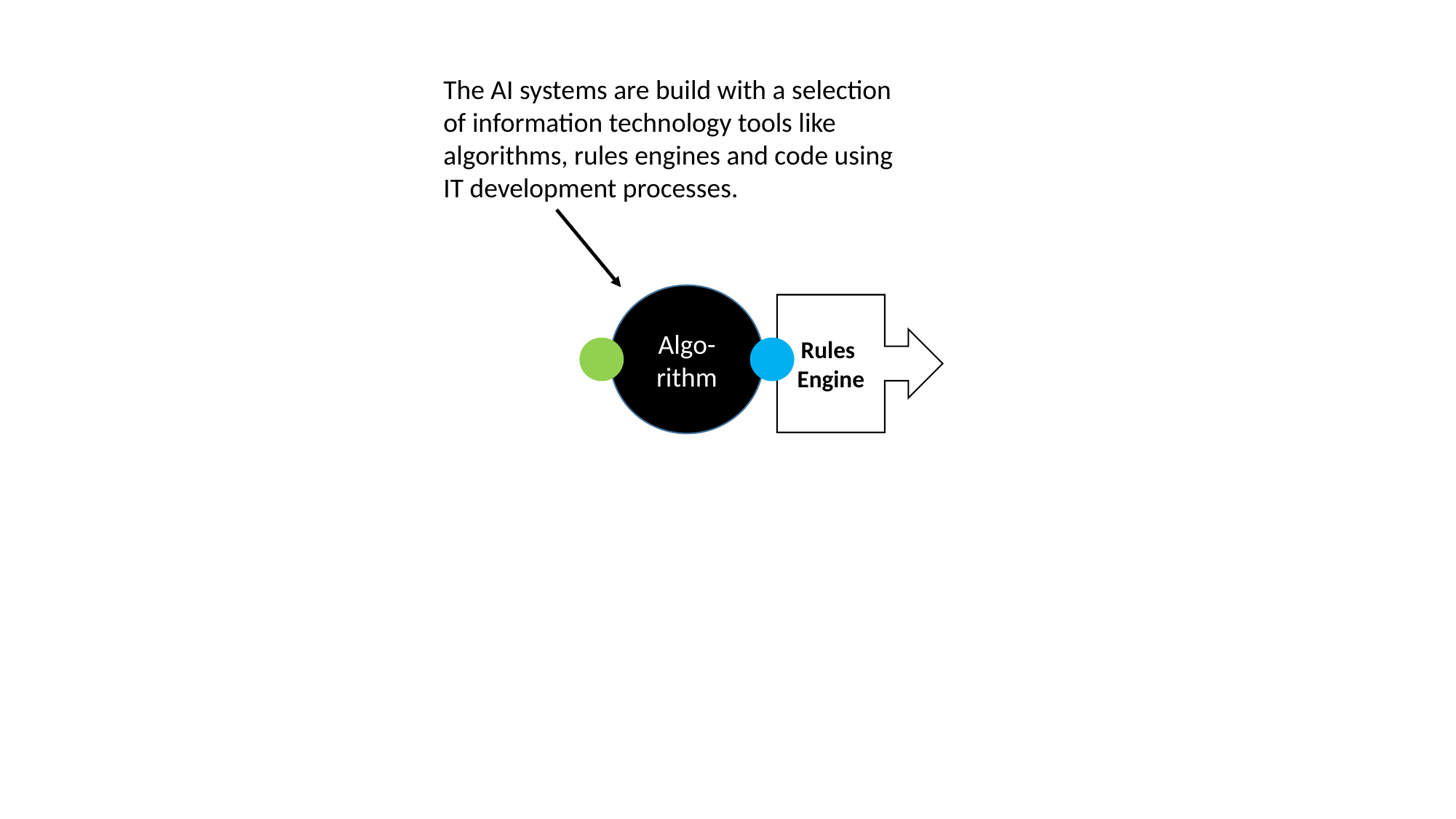

The AI systems are build with a selection
of information technology tools like
algorithms, rules engines and code using
IT development processes.
Algo-rithm

Rules
Engine